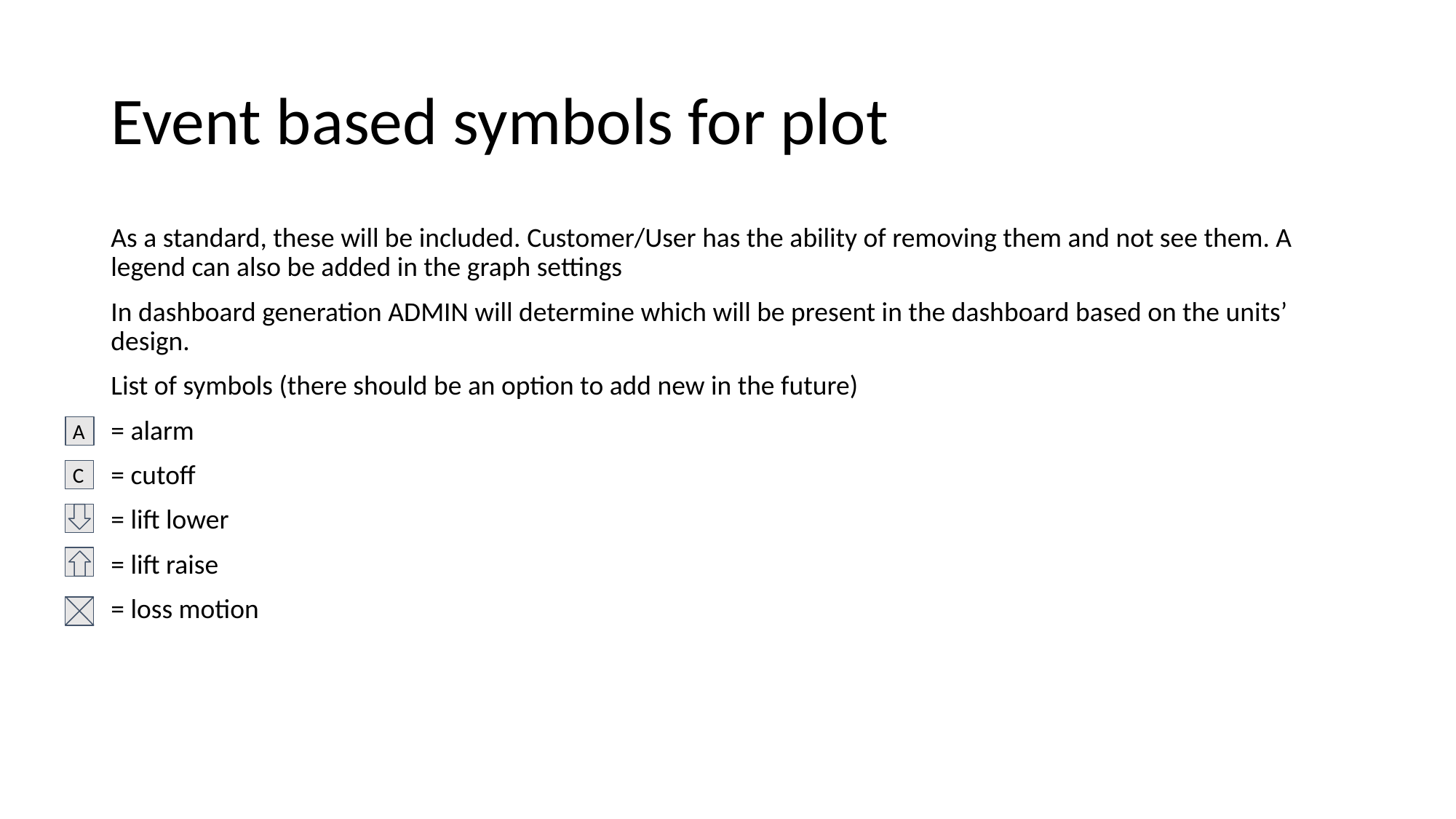

# Event based symbols for plot
As a standard, these will be included. Customer/User has the ability of removing them and not see them. A legend can also be added in the graph settings
In dashboard generation ADMIN will determine which will be present in the dashboard based on the units’ design.
List of symbols (there should be an option to add new in the future)
= alarm
= cutoff
= lift lower
= lift raise
= loss motion
A

C